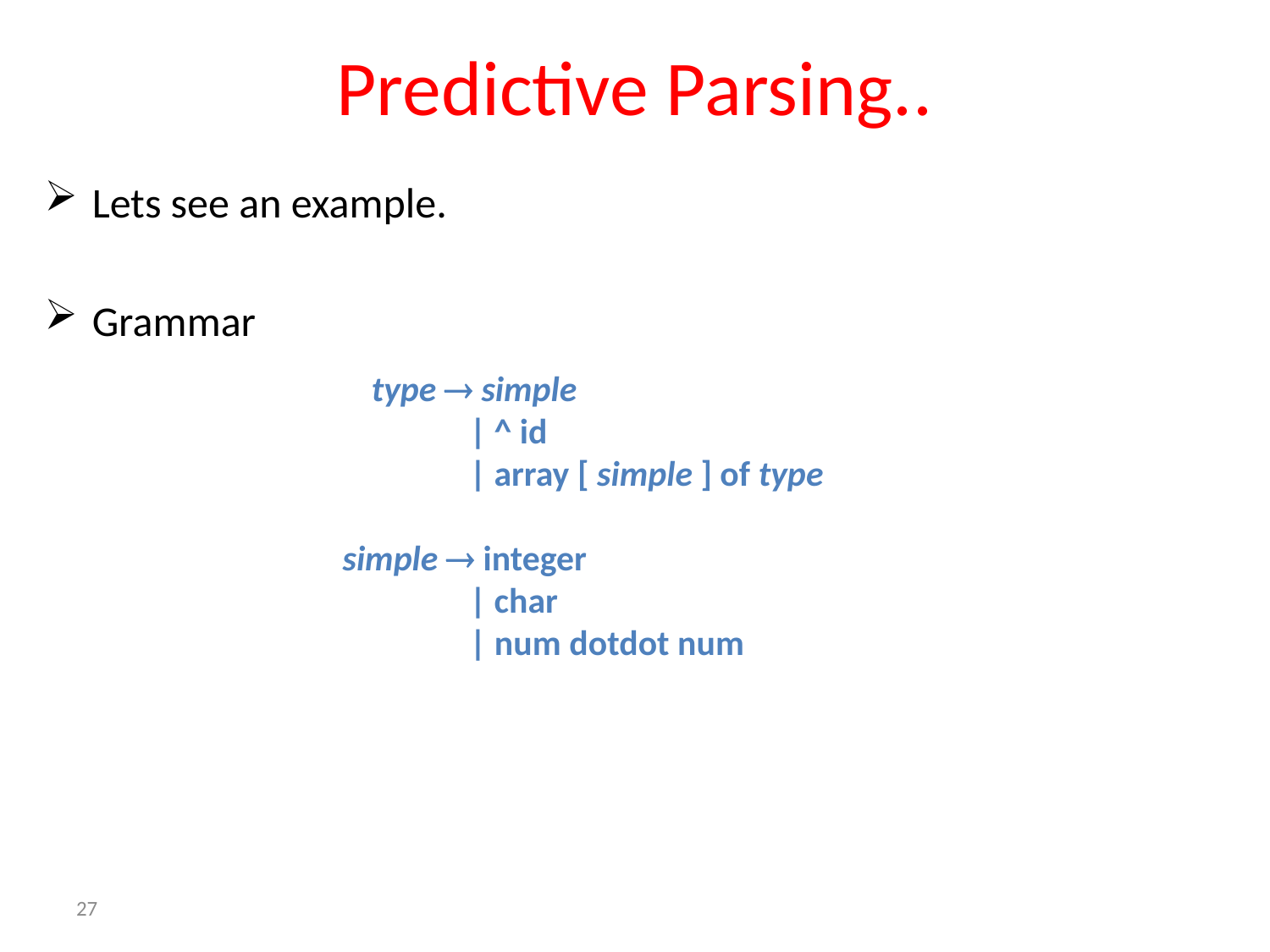

# Predictive Parsing..
Lets see an example.

Grammar

    type → simple
              	| ^ id
              	| array [ simple ] of type
simple → integer
              	| char
             	| num dotdot num
27